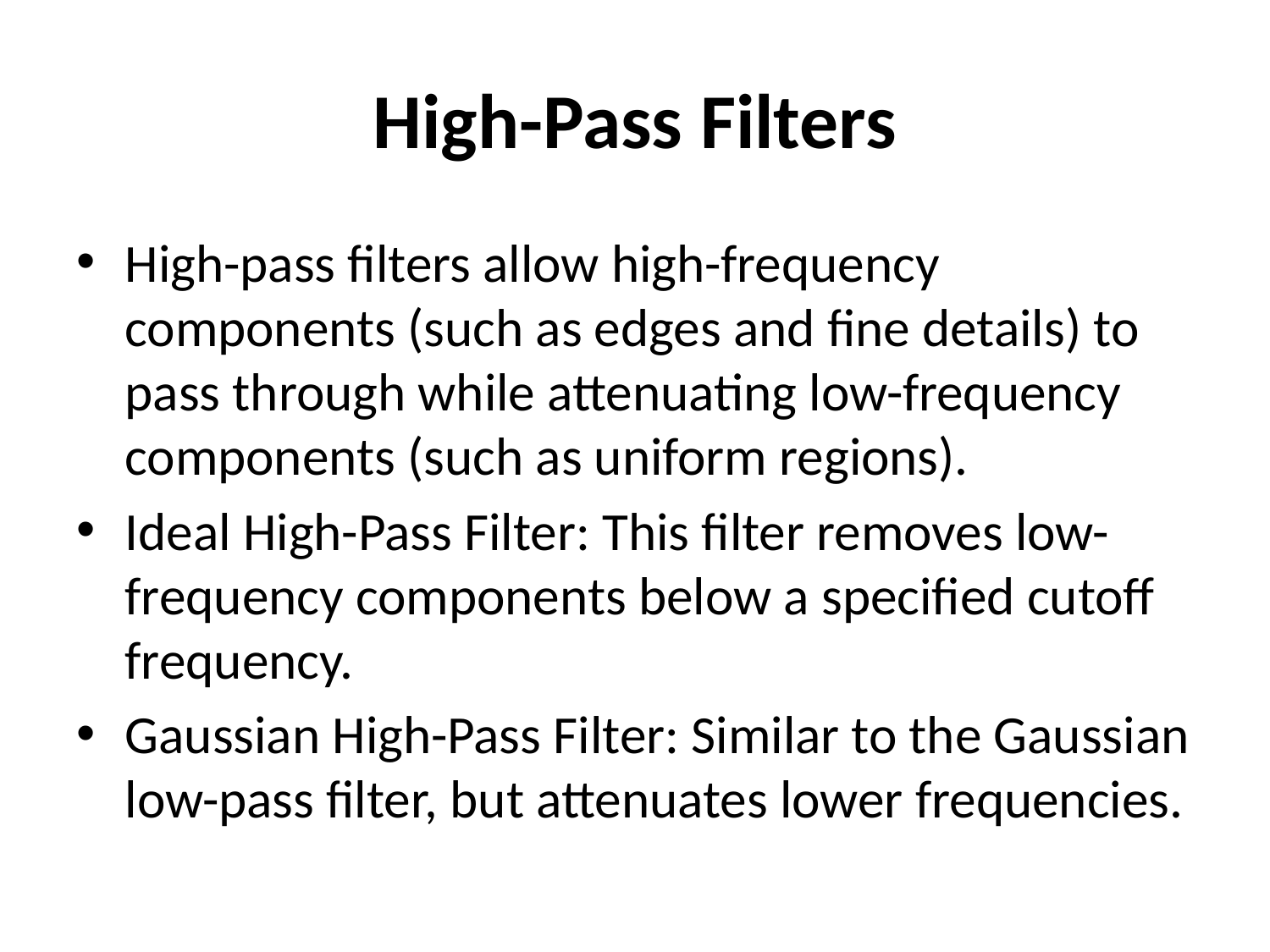

# High-Pass Filters
High-pass filters allow high-frequency components (such as edges and fine details) to pass through while attenuating low-frequency components (such as uniform regions).
Ideal High-Pass Filter: This filter removes low-frequency components below a specified cutoff frequency.
Gaussian High-Pass Filter: Similar to the Gaussian low-pass filter, but attenuates lower frequencies.